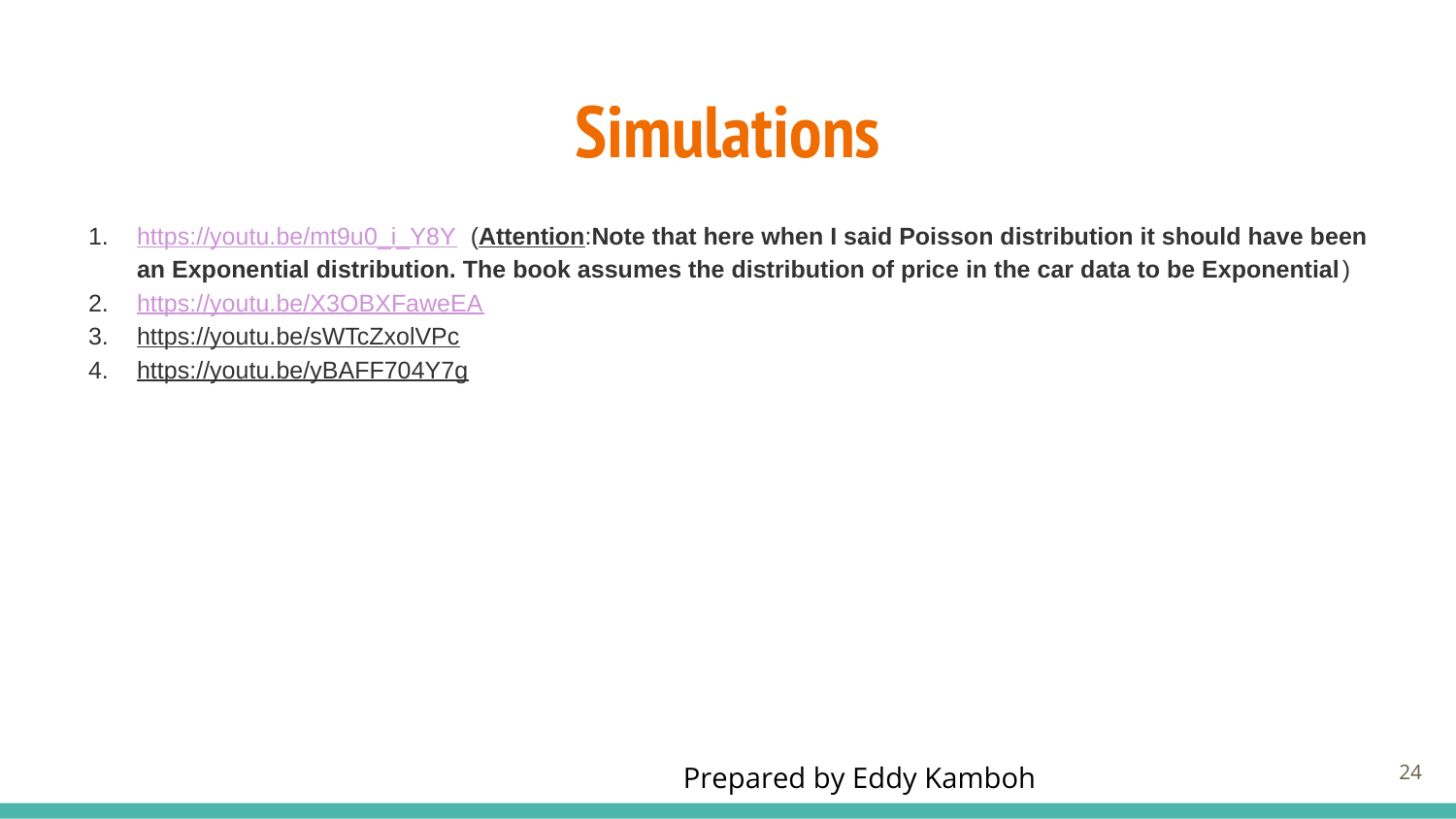

# Simulations
https://youtu.be/mt9u0_i_Y8Y  (Attention:Note that here when I said Poisson distribution it should have been an Exponential distribution. The book assumes the distribution of price in the car data to be Exponential)
https://youtu.be/X3OBXFaweEA
https://youtu.be/sWTcZxolVPc
https://youtu.be/yBAFF704Y7g
24